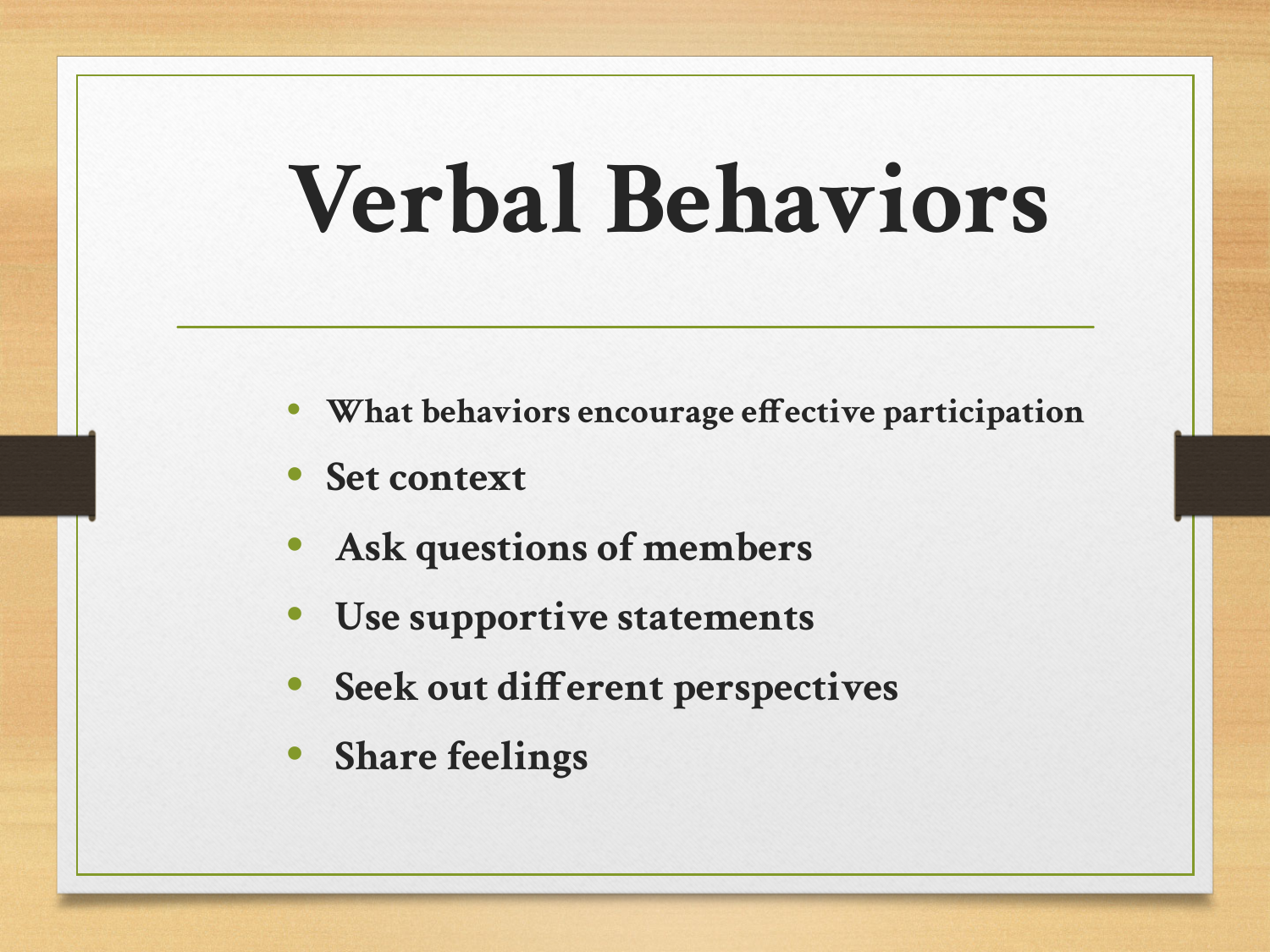

# Verbal Behaviors
What behaviors encourage effective participation
Set context
 Ask questions of members
 Use supportive statements
 Seek out different perspectives
 Share feelings